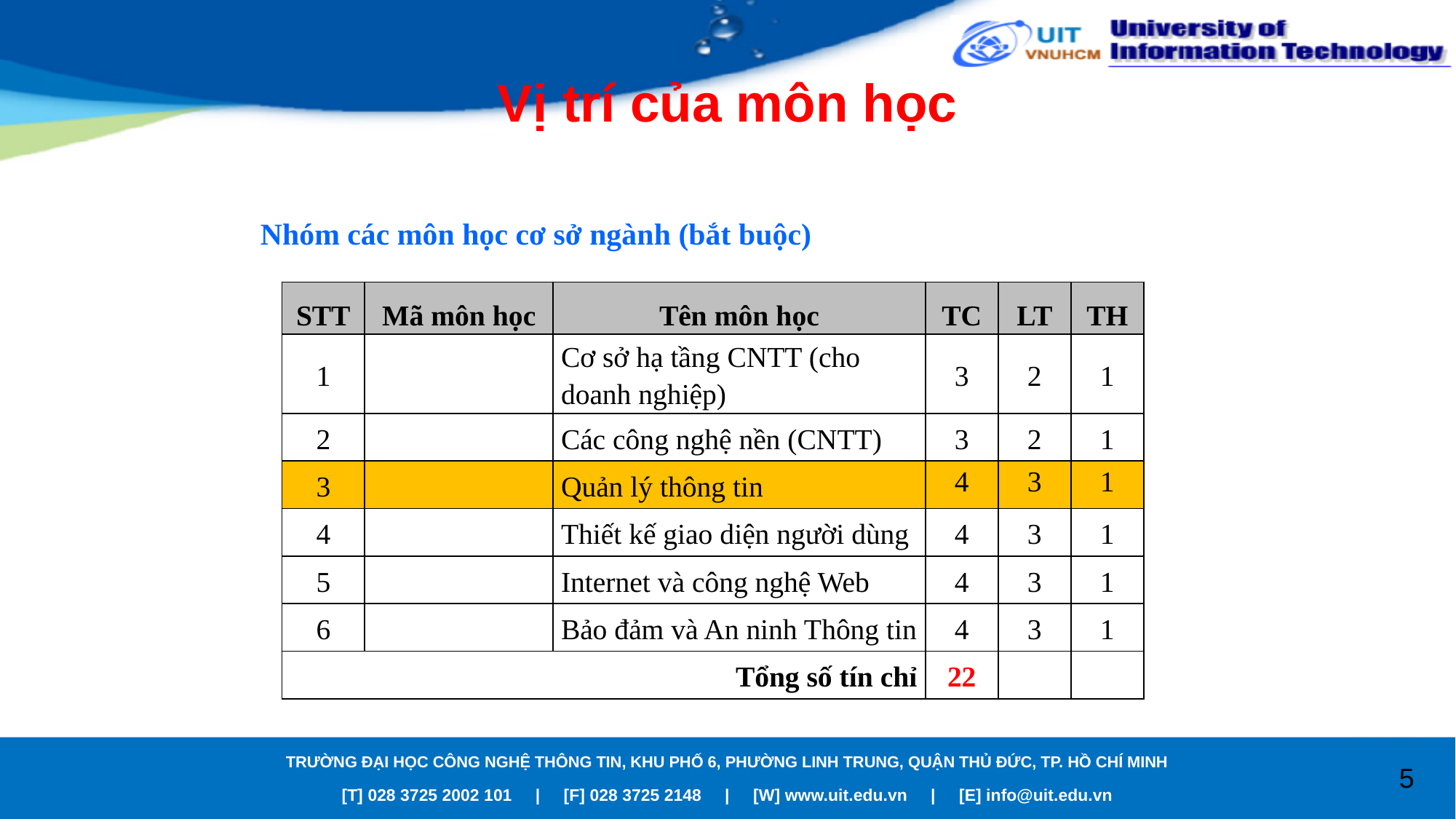

# Vị trí của môn học
Nhóm các môn học cơ sở ngành (bắt buộc)

| STT | Mã môn học | Tên môn học | TC | LT | TH |
| --- | --- | --- | --- | --- | --- |
| 1 |  | Cơ sở hạ tầng CNTT (cho doanh nghiệp) | 3 | 2 | 1 |
| 2 |  | Các công nghệ nền (CNTT) | 3 | 2 | 1 |
| 3 |  | Quản lý thông tin | 4 | 3 | 1 |
| 4 |  | Thiết kế giao diện người dùng | 4 | 3 | 1 |
| 5 |  | Internet và công nghệ Web | 4 | 3 | 1 |
| 6 |  | Bảo đảm và An ninh Thông tin | 4 | 3 | 1 |
| Tổng số tín chỉ |  |  | 22 |  |  |